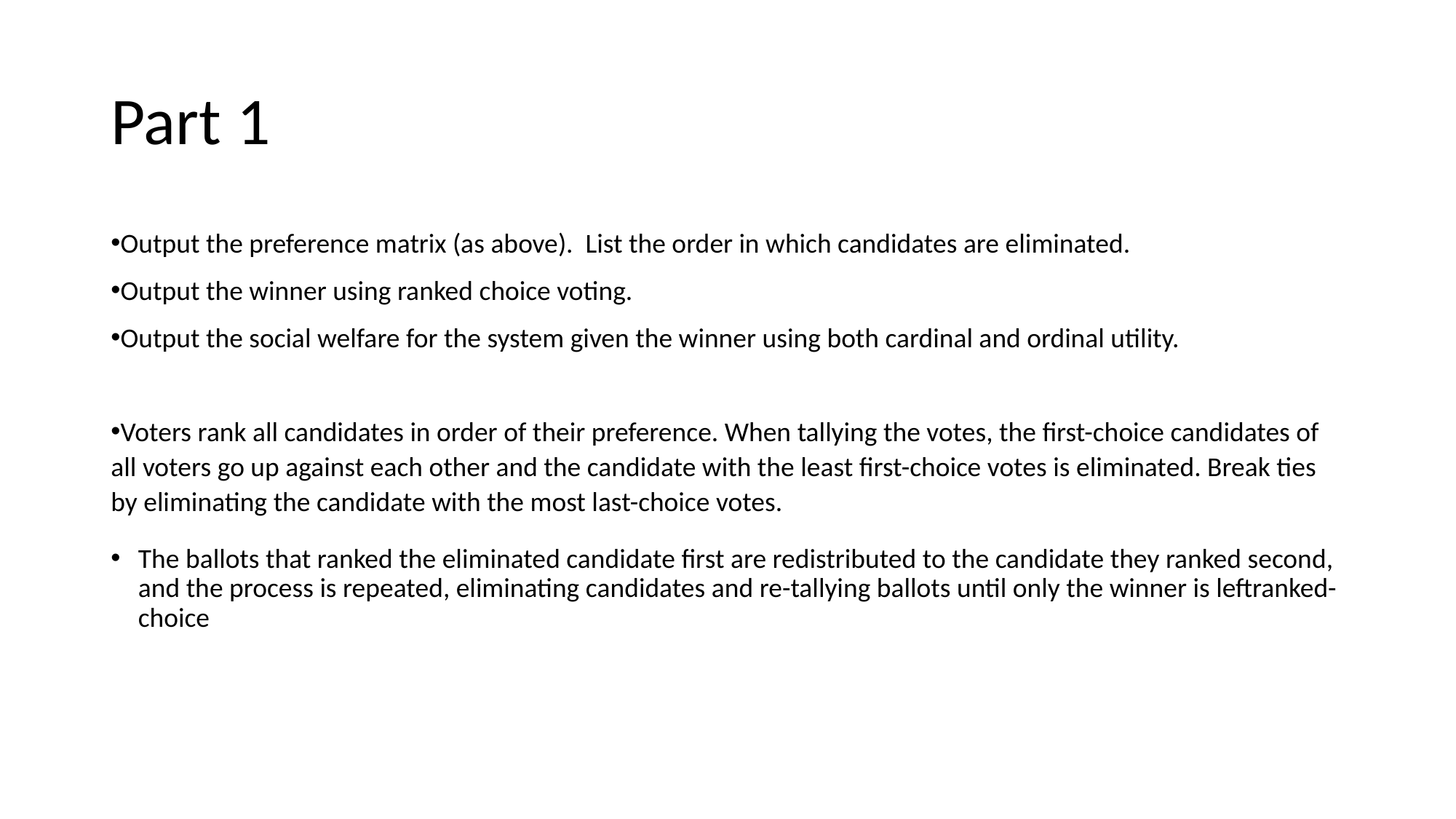

# Part 1
Output the preference matrix (as above).  List the order in which candidates are eliminated.
Output the winner using ranked choice voting.
Output the social welfare for the system given the winner using both cardinal and ordinal utility.

Voters rank all candidates in order of their preference. When tallying the votes, the first-choice candidates of all voters go up against each other and the candidate with the least first-choice votes is eliminated. Break ties by eliminating the candidate with the most last-choice votes.
The ballots that ranked the eliminated candidate first are redistributed to the candidate they ranked second, and the process is repeated, eliminating candidates and re-tallying ballots until only the winner is leftranked-choice